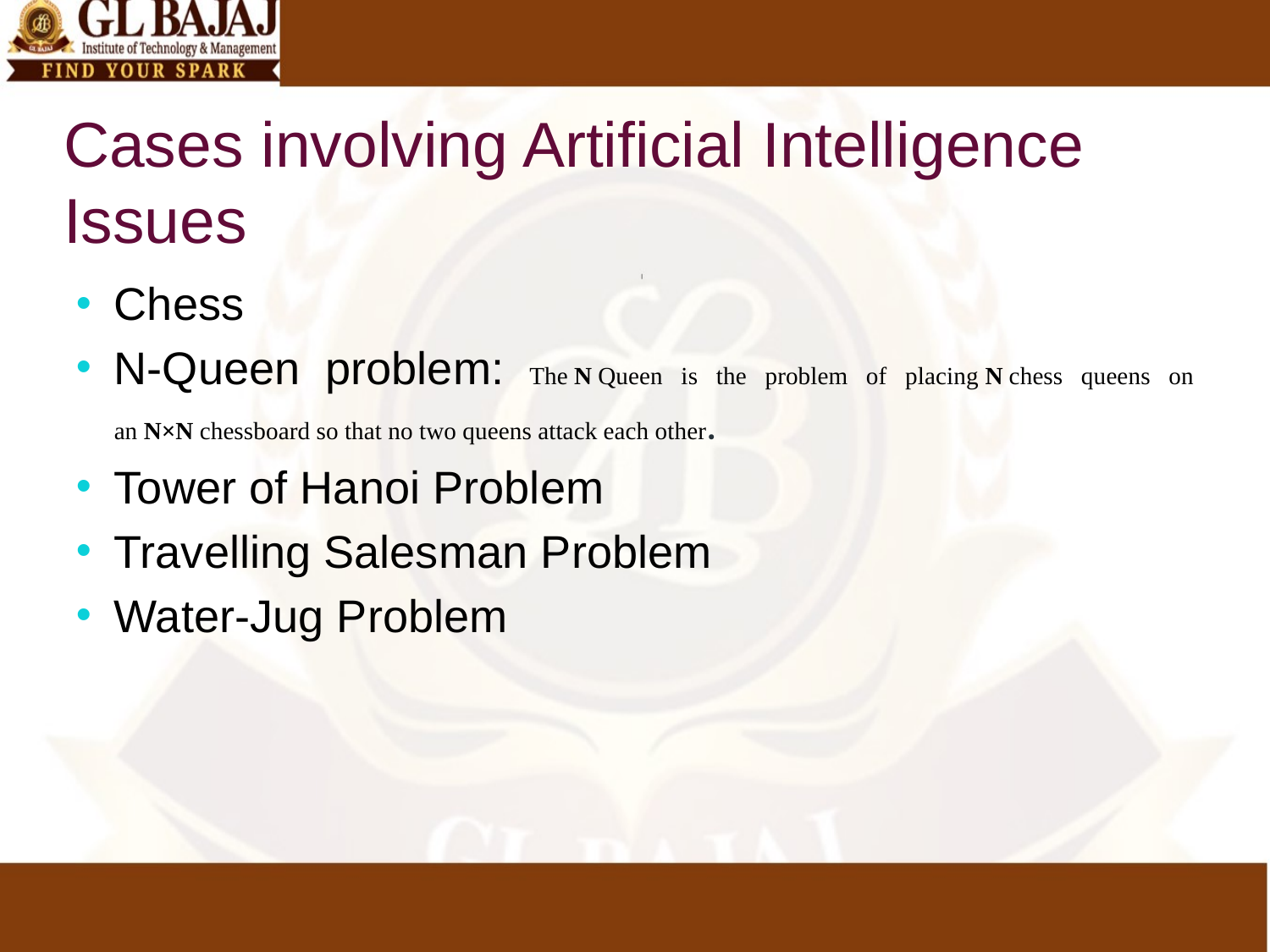

# Cases involving Artificial Intelligence Issues
Chess
N-Queen problem: The N Queen is the problem of placing N chess queens on an N×N chessboard so that no two queens attack each other.
Tower of Hanoi Problem
Travelling Salesman Problem
Water-Jug Problem